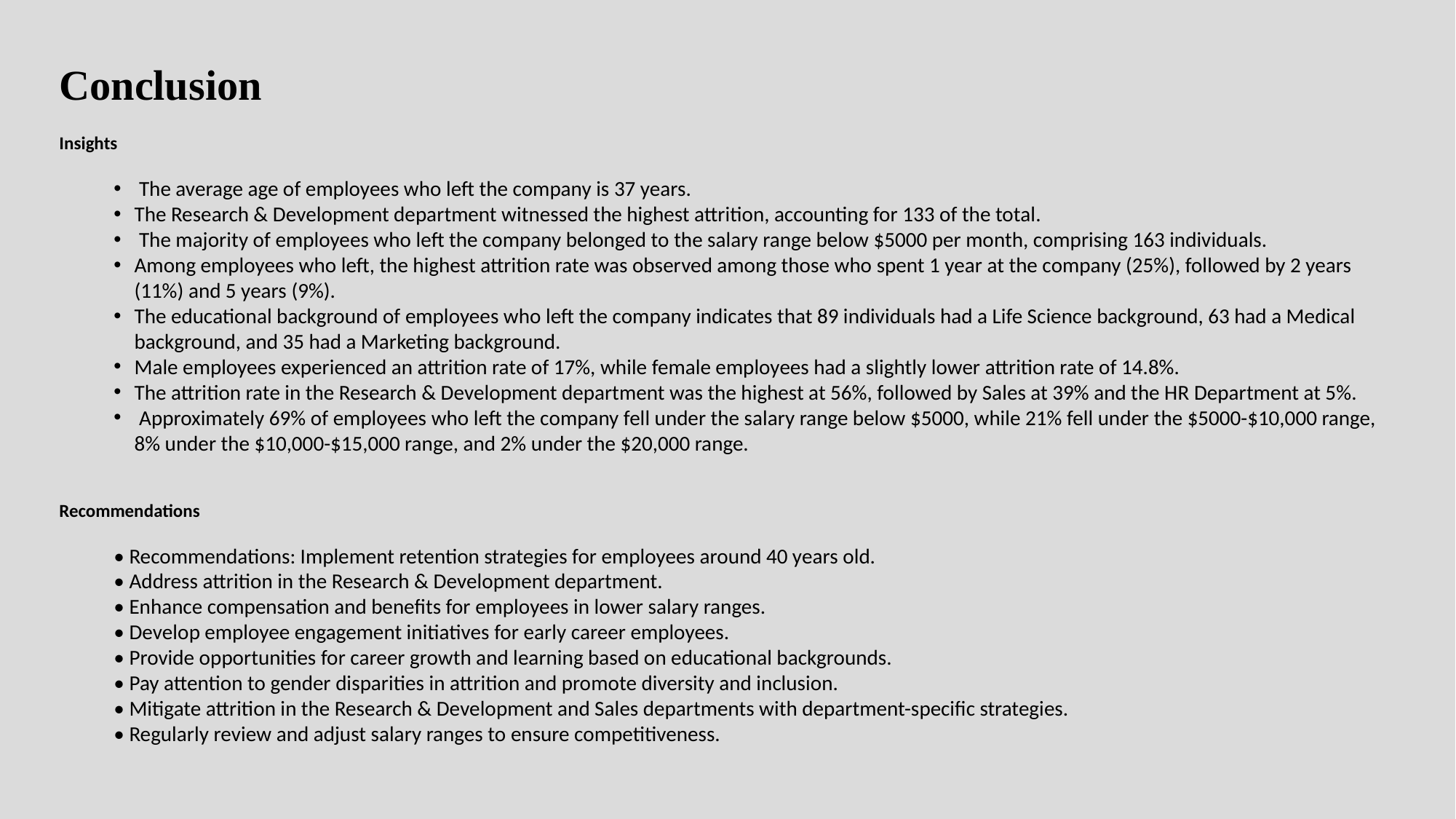

Conclusion
Insights

 The average age of employees who left the company is 37 years.
The Research & Development department witnessed the highest attrition, accounting for 133 of the total.
 The majority of employees who left the company belonged to the salary range below $5000 per month, comprising 163 individuals.
Among employees who left, the highest attrition rate was observed among those who spent 1 year at the company (25%), followed by 2 years (11%) and 5 years (9%).
The educational background of employees who left the company indicates that 89 individuals had a Life Science background, 63 had a Medical background, and 35 had a Marketing background.
Male employees experienced an attrition rate of 17%, while female employees had a slightly lower attrition rate of 14.8%.
The attrition rate in the Research & Development department was the highest at 56%, followed by Sales at 39% and the HR Department at 5%.
 Approximately 69% of employees who left the company fell under the salary range below $5000, while 21% fell under the $5000-$10,000 range, 8% under the $10,000-$15,000 range, and 2% under the $20,000 range.

Recommendations

• Recommendations: Implement retention strategies for employees around 40 years old.
• Address attrition in the Research & Development department.
• Enhance compensation and benefits for employees in lower salary ranges.
• Develop employee engagement initiatives for early career employees.
• Provide opportunities for career growth and learning based on educational backgrounds.
• Pay attention to gender disparities in attrition and promote diversity and inclusion.
• Mitigate attrition in the Research & Development and Sales departments with department-specific strategies.
• Regularly review and adjust salary ranges to ensure competitiveness.